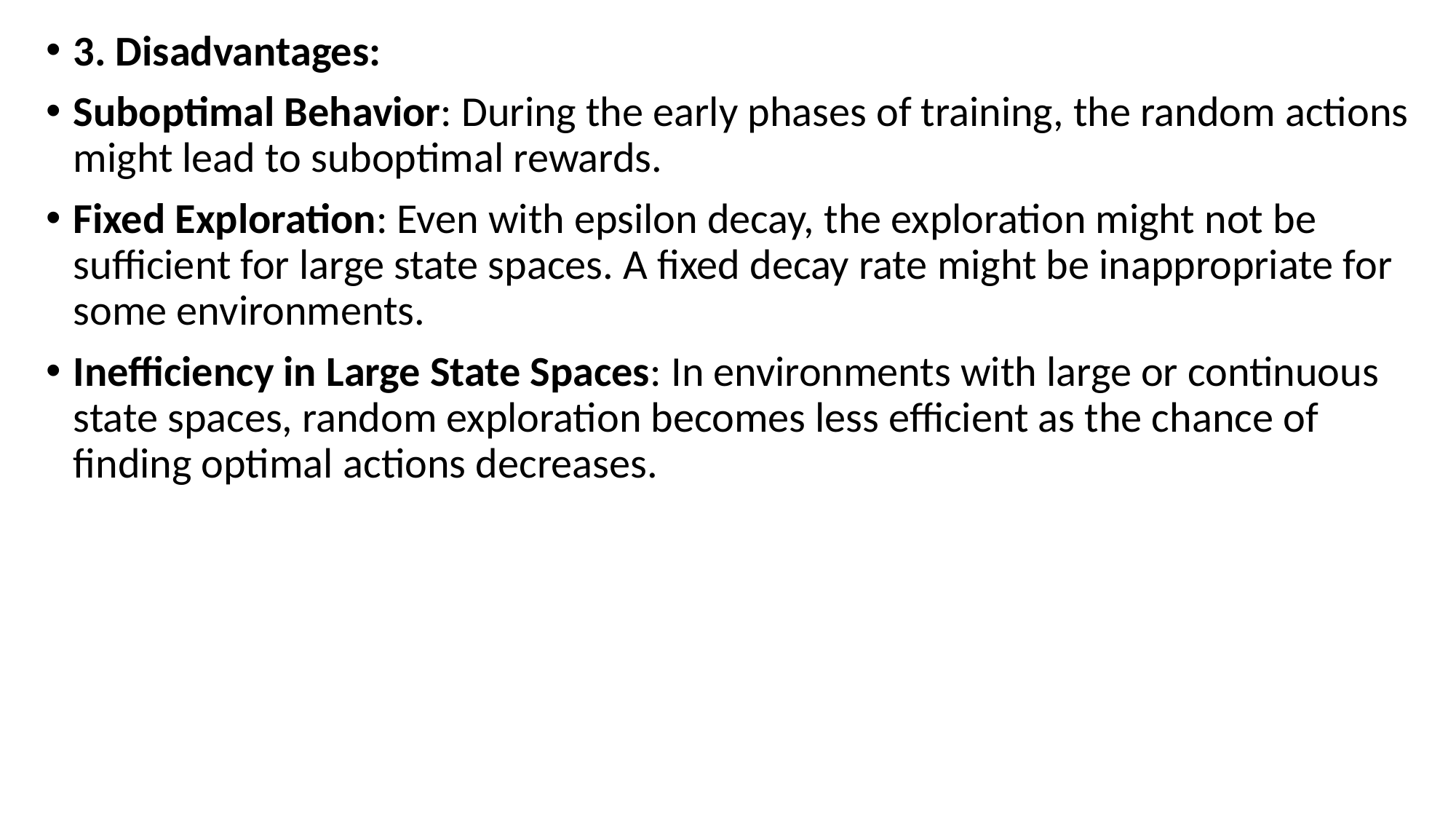

3. Disadvantages:
Suboptimal Behavior: During the early phases of training, the random actions might lead to suboptimal rewards.
Fixed Exploration: Even with epsilon decay, the exploration might not be sufficient for large state spaces. A fixed decay rate might be inappropriate for some environments.
Inefficiency in Large State Spaces: In environments with large or continuous state spaces, random exploration becomes less efficient as the chance of finding optimal actions decreases.